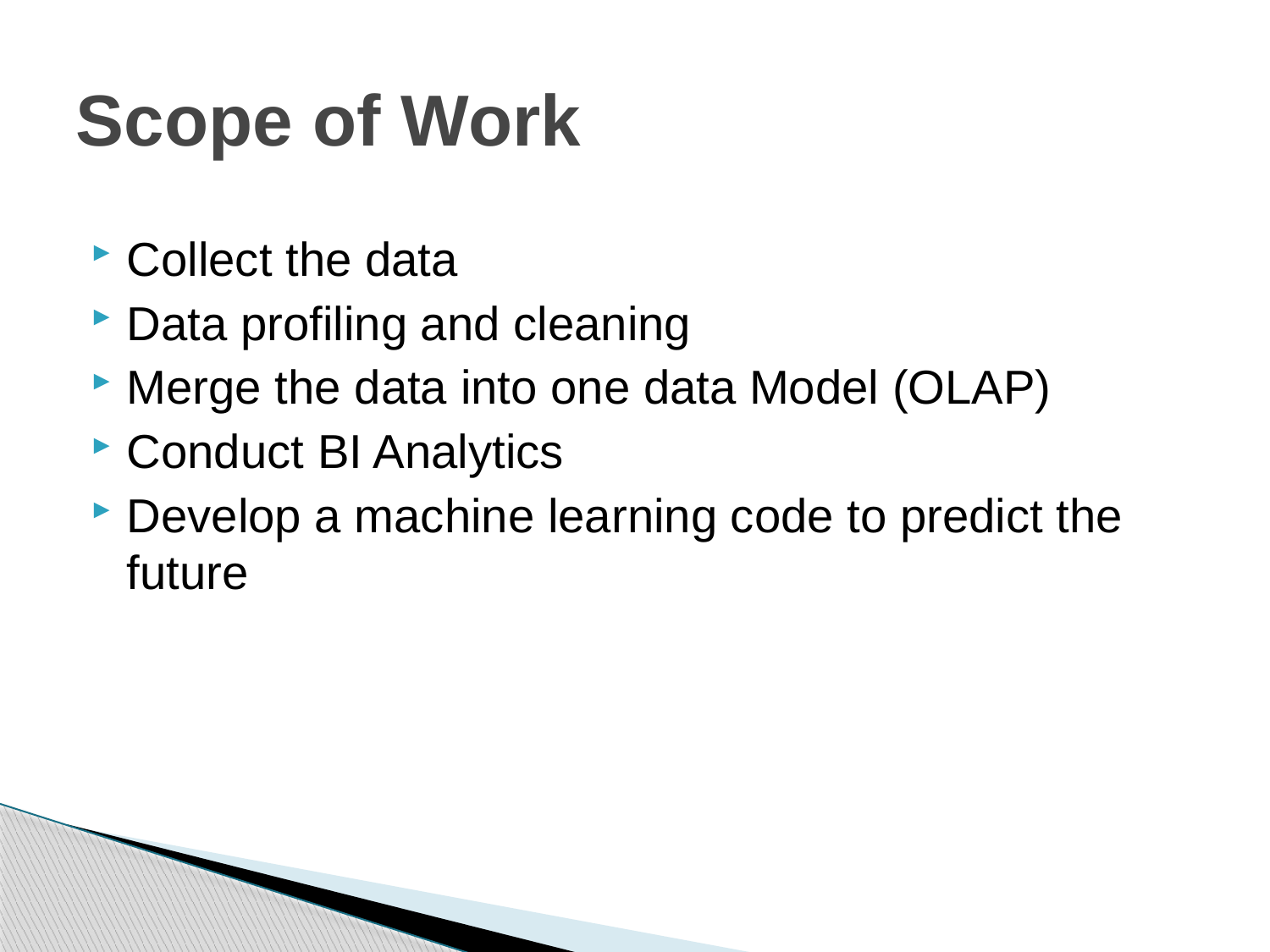

# Scope of Work
Collect the data
Data profiling and cleaning
Merge the data into one data Model (OLAP)
Conduct BI Analytics
Develop a machine learning code to predict the future